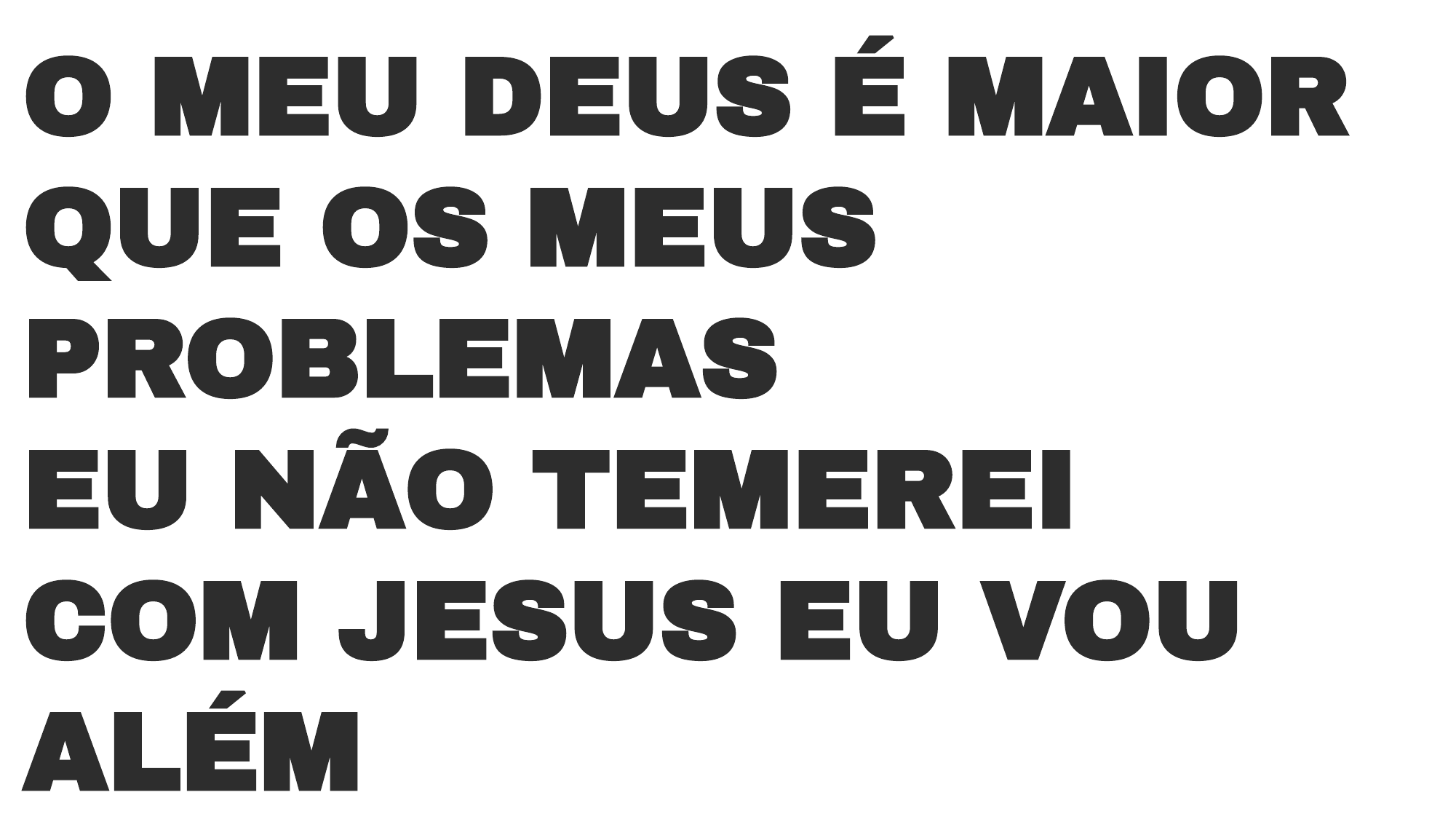

O MEU DEUS É MAIOR QUE OS MEUS PROBLEMAS
EU NÃO TEMEREI
COM JESUS EU VOU ALÉM